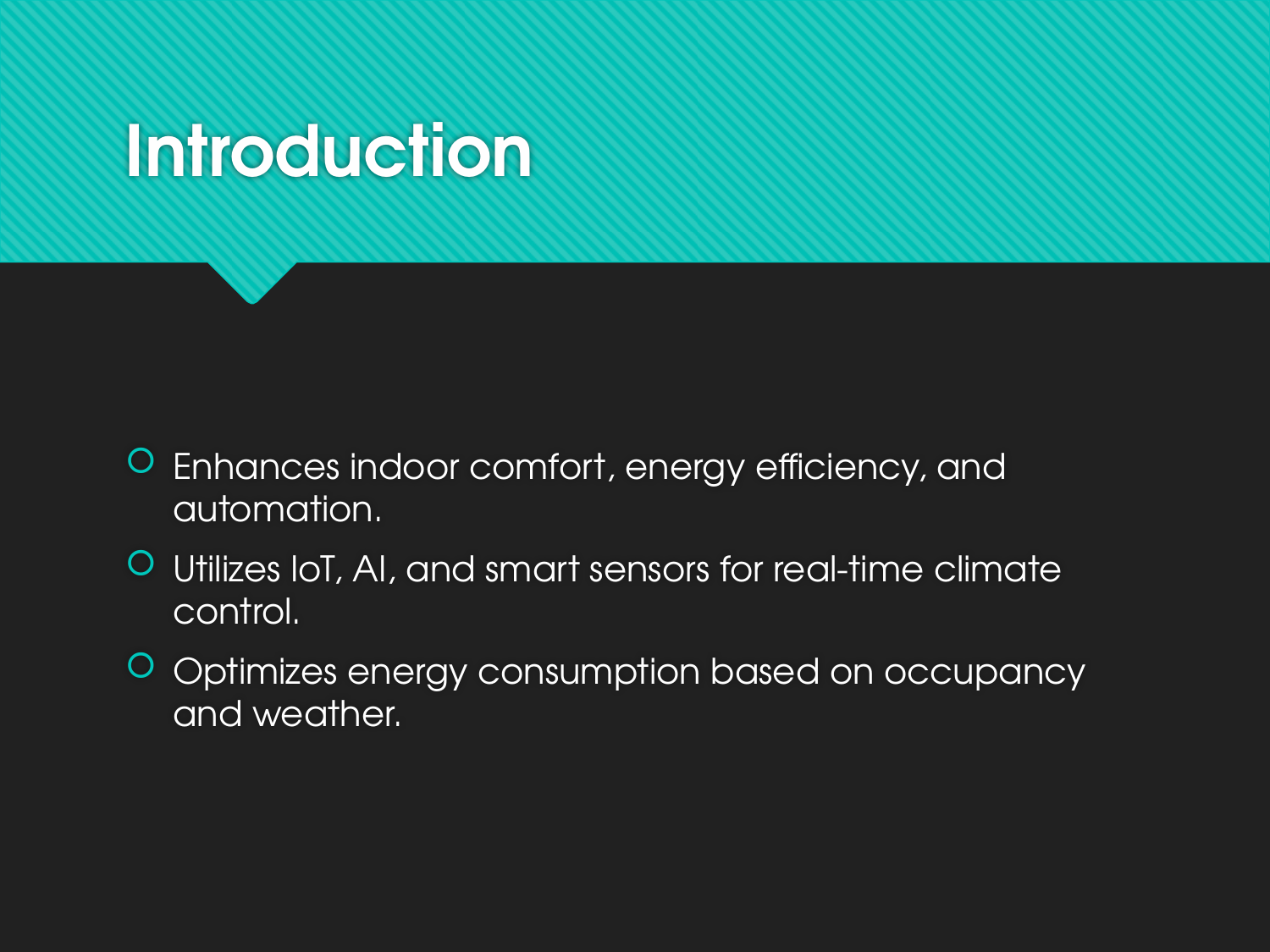

# Introduction

Enhances indoor comfort, energy efficiency, and automation.
Utilizes IoT, AI, and smart sensors for real-time climate control.
Optimizes energy consumption based on occupancy and weather.